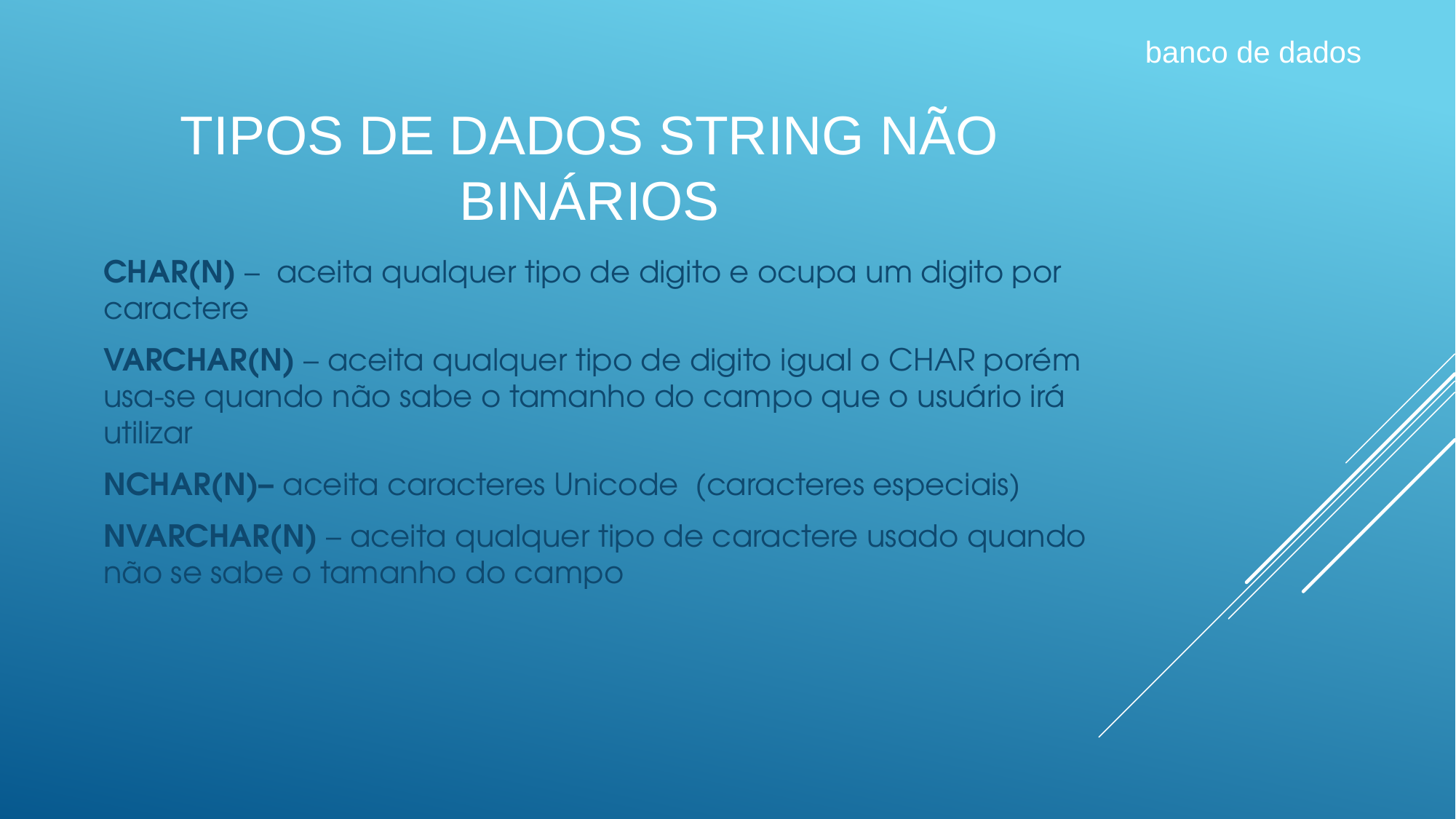

banco de dados
# tipos de dados string não binários
CHAR(N) –  aceita qualquer tipo de digito e ocupa um digito por caractere
VARCHAR(N) – aceita qualquer tipo de digito igual o CHAR porém usa-se quando não sabe o tamanho do campo que o usuário irá utilizar
NCHAR(N)– aceita caracteres Unicode  (caracteres especiais)
NVARCHAR(N) – aceita qualquer tipo de caractere usado quando não se sabe o tamanho do campo